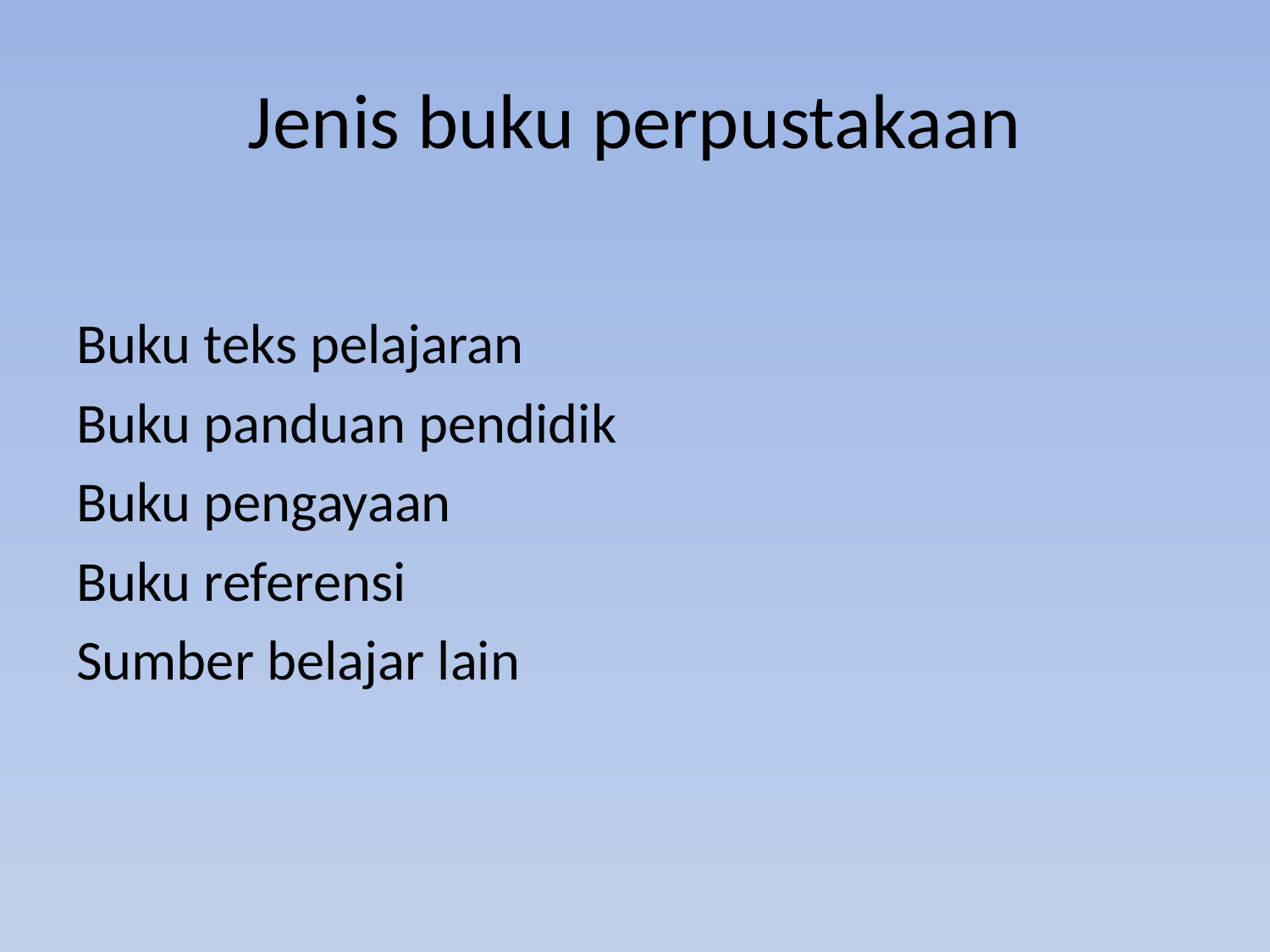

# Jenis buku perpustakaan

Buku teks pelajaran
Buku panduan pendidik
Buku pengayaan
Buku referensi
Sumber belajar lain